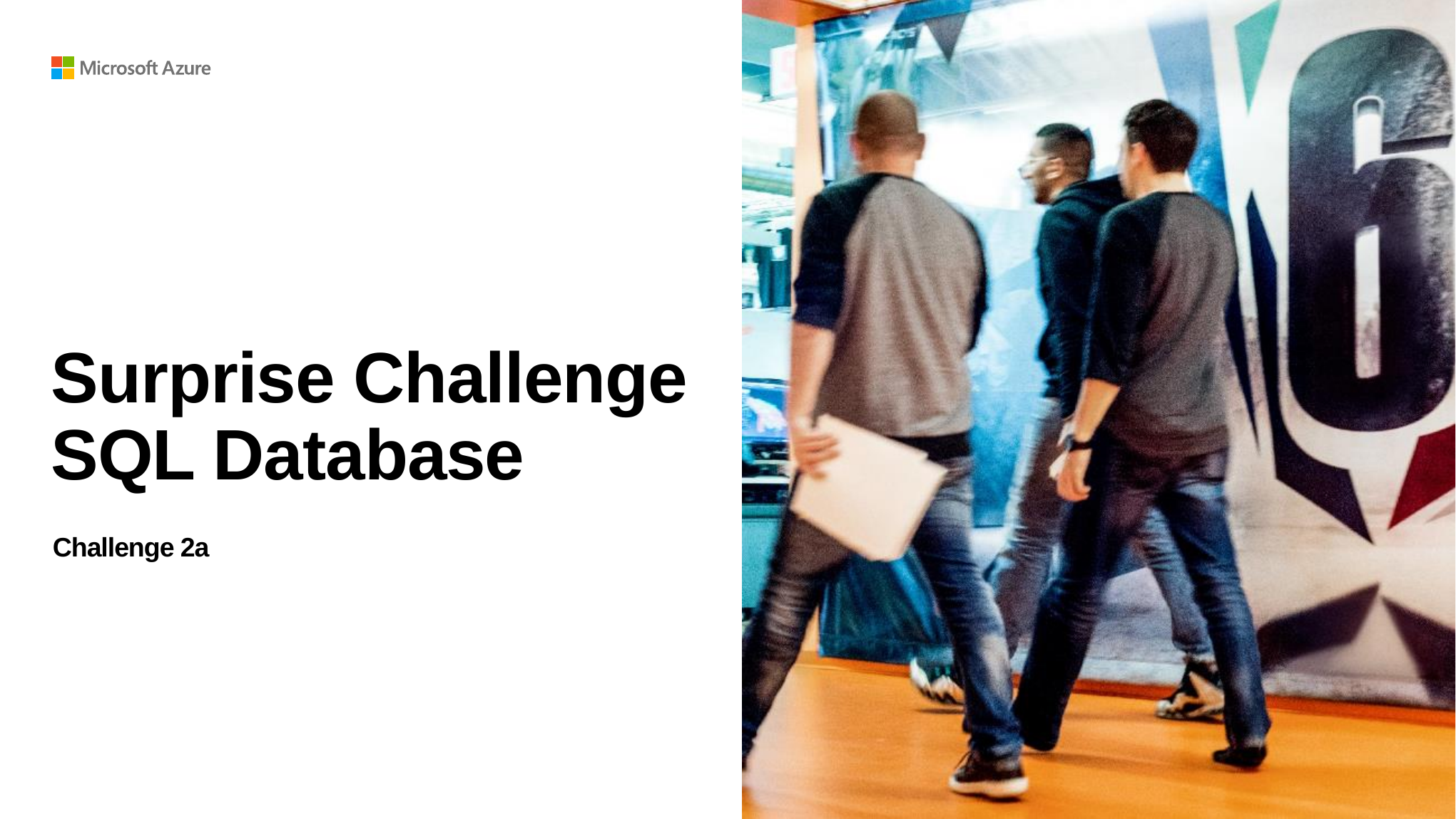

# Surprise Challenge SQL Database
Challenge 2a